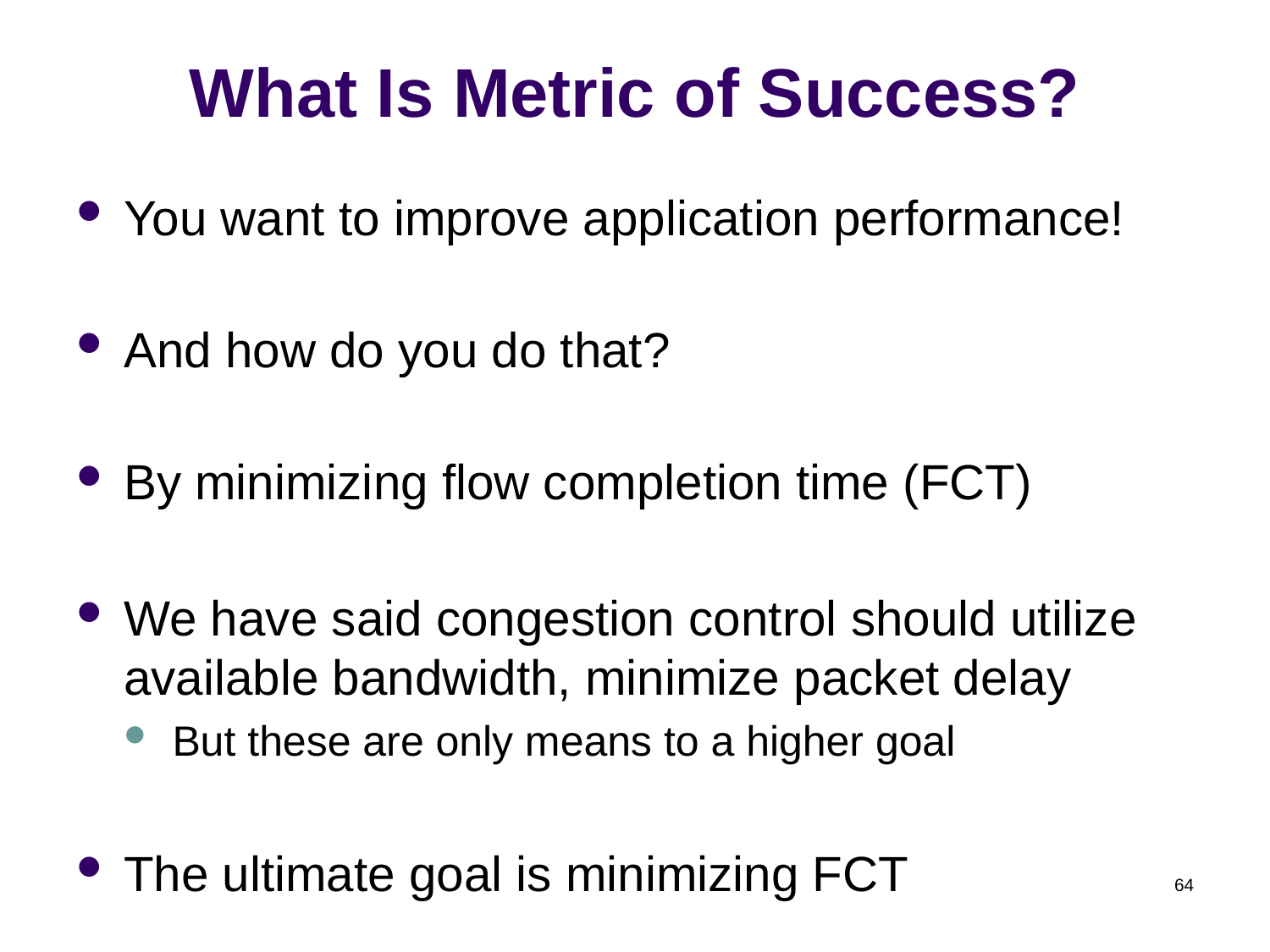

# What Is Metric of Success?
You want to improve application performance!

And how do you do that?

By minimizing flow completion time (FCT)

We have said congestion control should utilize available bandwidth, minimize packet delay
But these are only means to a higher goal

The ultimate goal is minimizing FCT
64